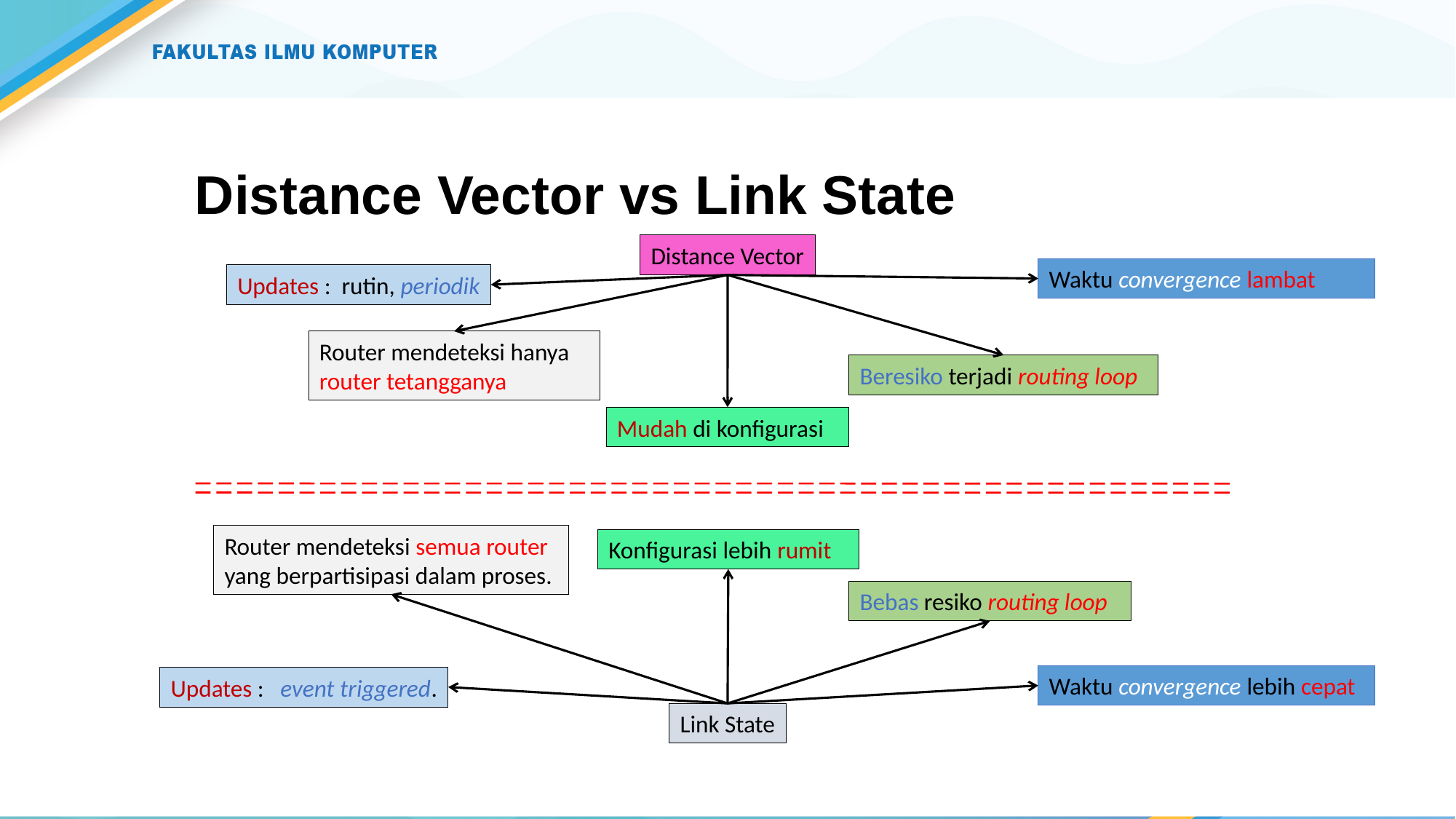

# Distance Vector vs Link State
Distance Vector
Waktu convergence lambat
Updates :  rutin, periodik
Router mendeteksi hanya router tetangganya
Beresiko terjadi routing loop
Mudah di konfigurasi
Router mendeteksi semua router  yang berpartisipasi dalam proses.
Konfigurasi lebih rumit
Bebas resiko routing loop
Waktu convergence lebih cepat
Updates :   event triggered.
Link State